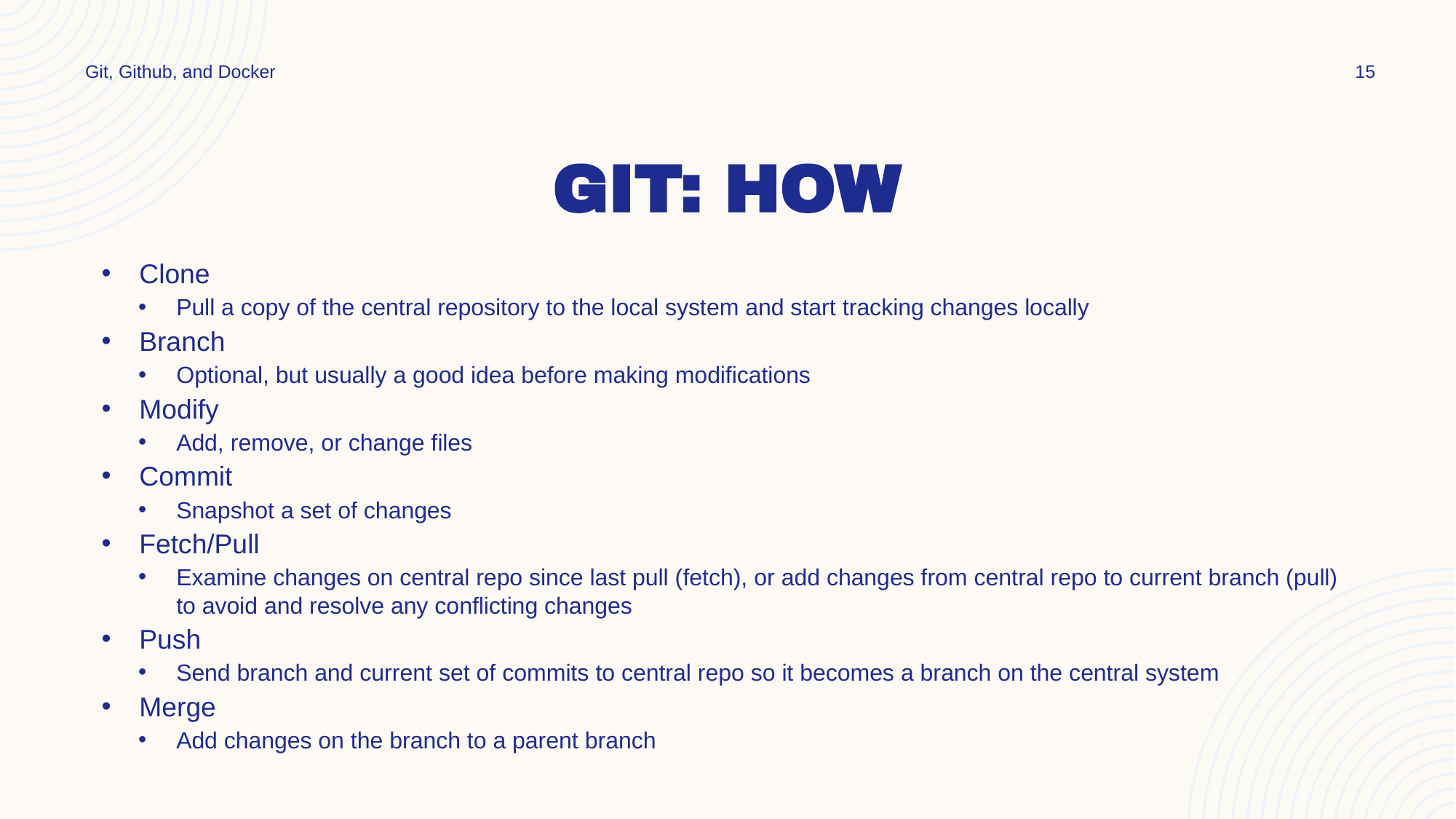

Git, Github, and Docker
15
# GIT: How
Clone
Pull a copy of the central repository to the local system and start tracking changes locally
Branch
Optional, but usually a good idea before making modifications
Modify
Add, remove, or change files
Commit
Snapshot a set of changes
Fetch/Pull
Examine changes on central repo since last pull (fetch), or add changes from central repo to current branch (pull) to avoid and resolve any conflicting changes
Push
Send branch and current set of commits to central repo so it becomes a branch on the central system
Merge
Add changes on the branch to a parent branch